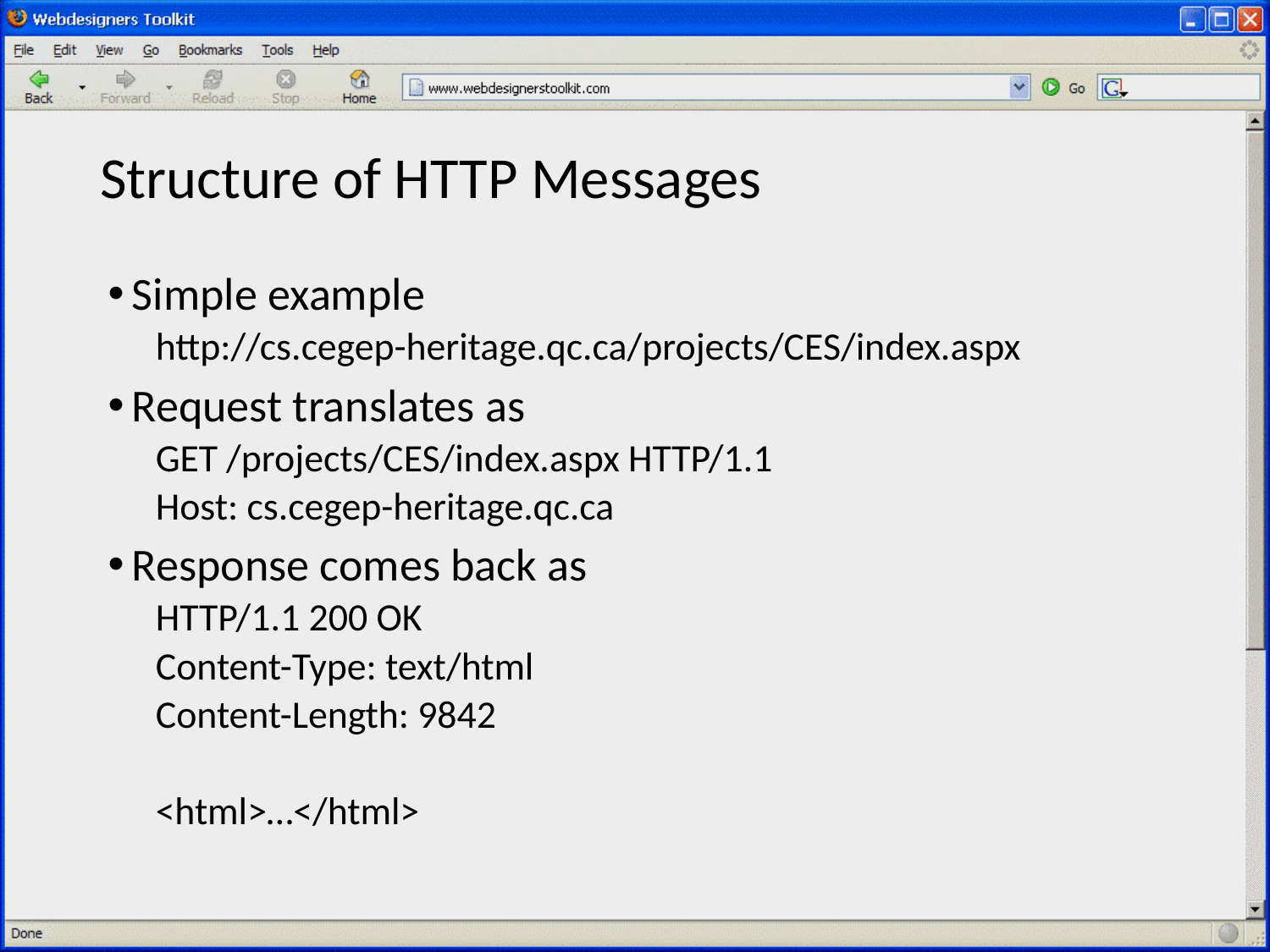

# Structure of HTTP Messages
Simple example
http://cs.cegep-heritage.qc.ca/projects/CES/index.aspx
Request translates as
GET /projects/CES/index.aspx HTTP/1.1
Host: cs.cegep-heritage.qc.ca
Response comes back as
HTTP/1.1 200 OK
Content-Type: text/html
Content-Length: 9842

<html>…</html>